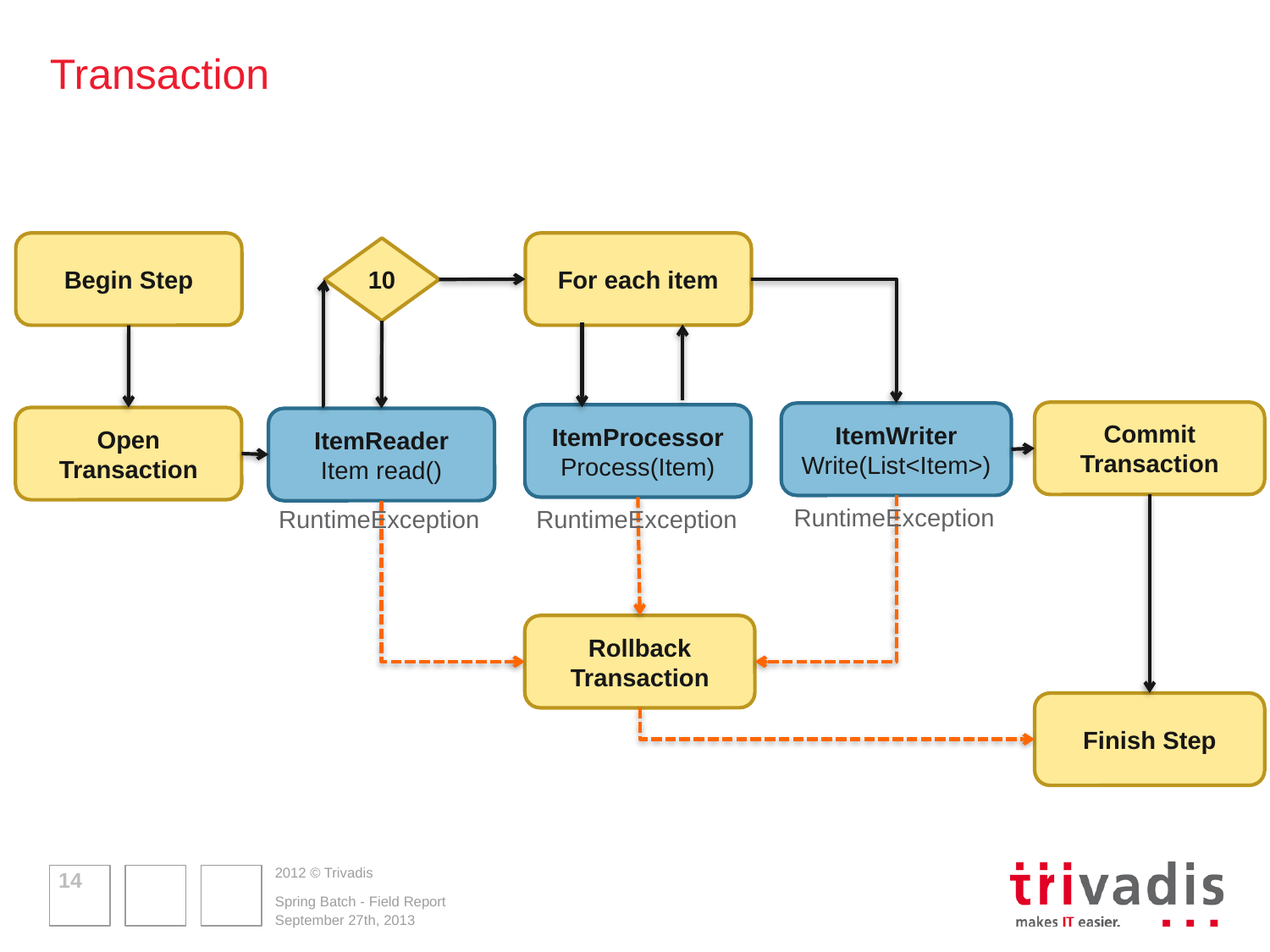

# Transaction
Begin Step
For each item
10
Commit Transaction
ItemWriter
Write(List<Item>)
ItemProcessor
Process(Item)
Open Transaction
ItemReader
Item read()
RuntimeException
RuntimeException
RuntimeException
Rollback Transaction
Finish Step
14
Spring Batch - Field Report
September 27th, 2013